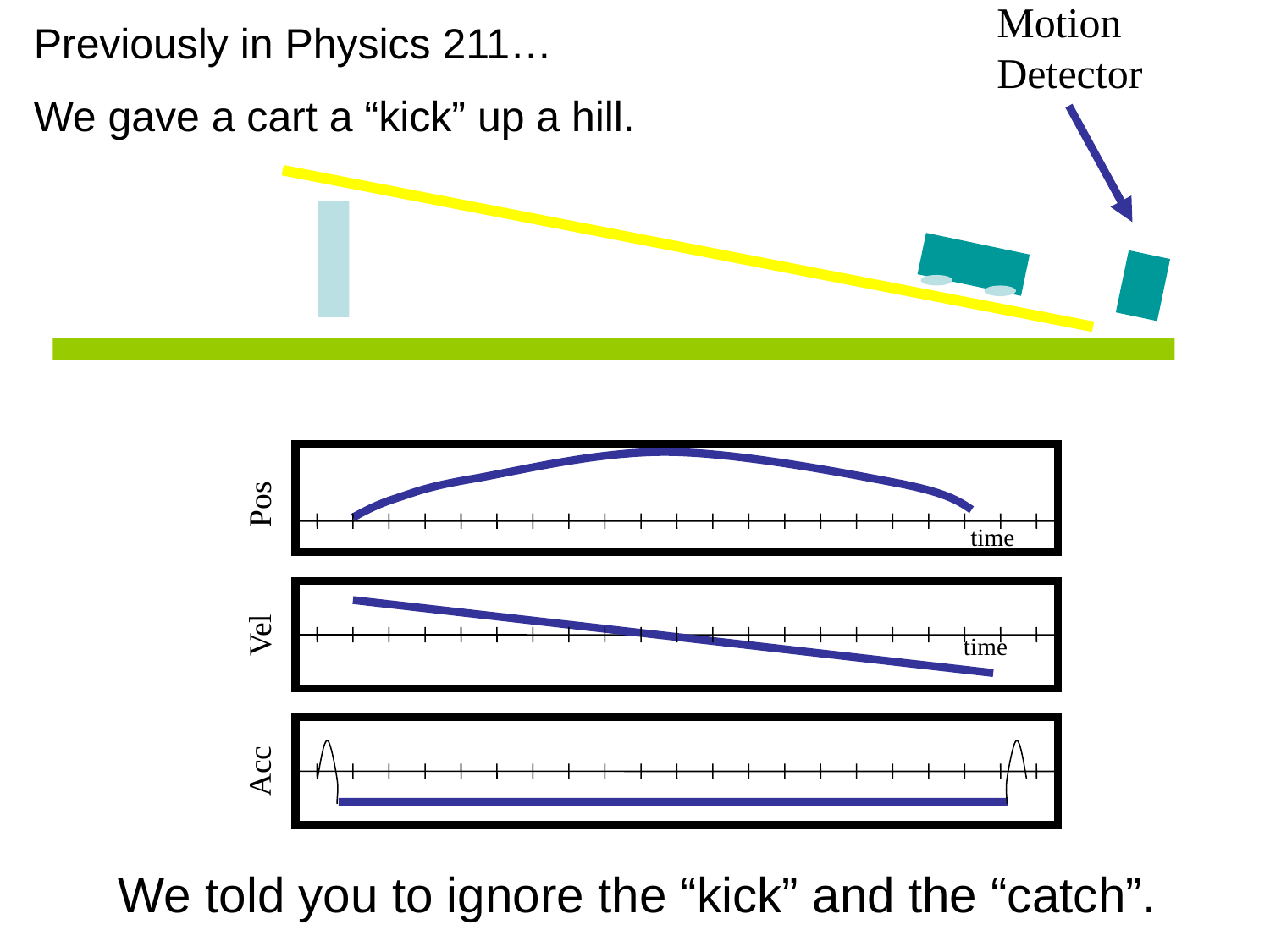

Motion Detector
Previously in Physics 211…
We gave a cart a “kick” up a hill.

Pos

time

Vel
time

Acc

We told you to ignore the “kick” and the “catch”.